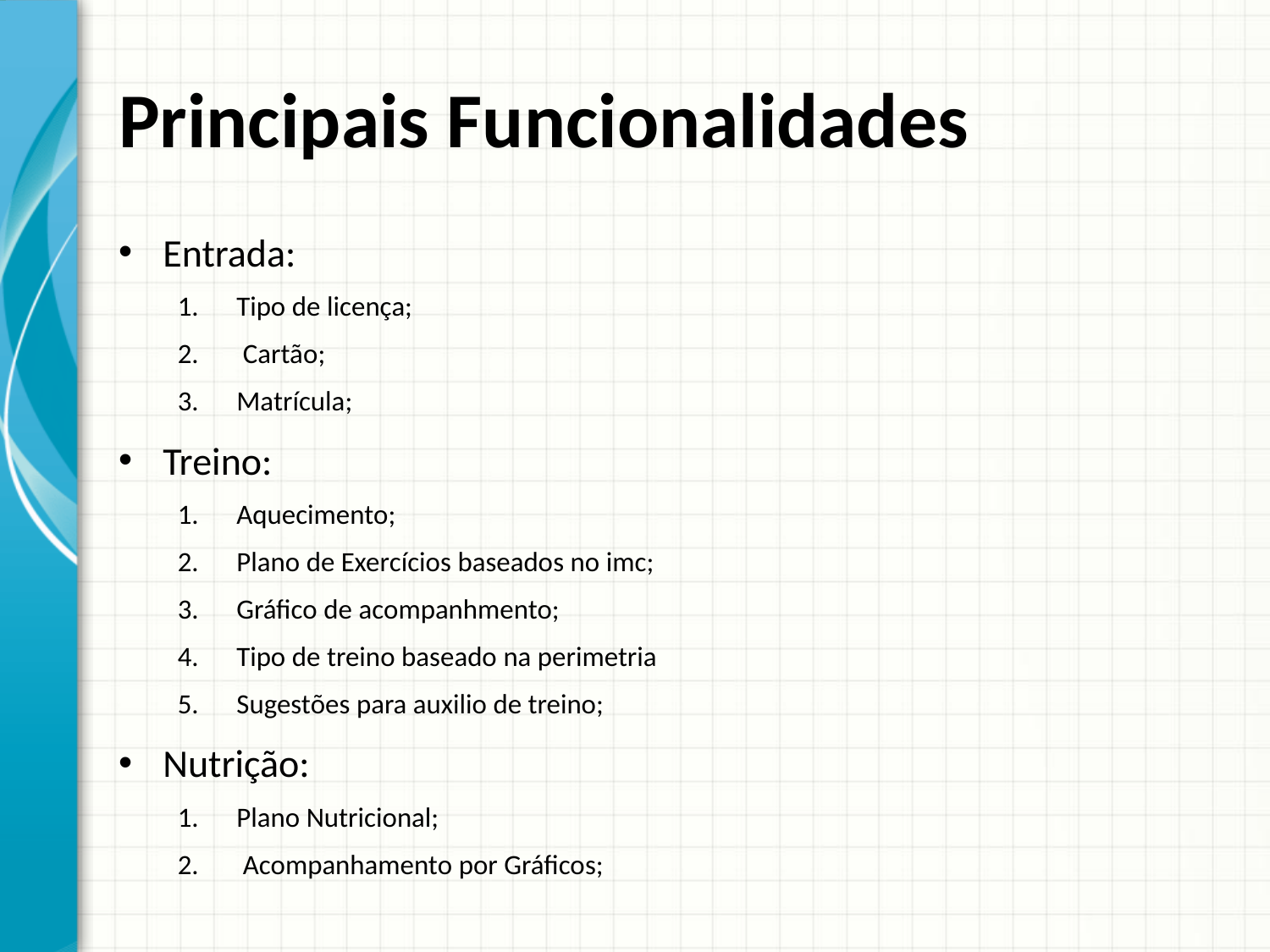

# Principais Funcionalidades
Entrada:
Tipo de licença;
 Cartão;
Matrícula;
Treino:
Aquecimento;
Plano de Exercícios baseados no imc;
Gráfico de acompanhmento;
Tipo de treino baseado na perimetria
Sugestões para auxilio de treino;
Nutrição:
Plano Nutricional;
 Acompanhamento por Gráficos;